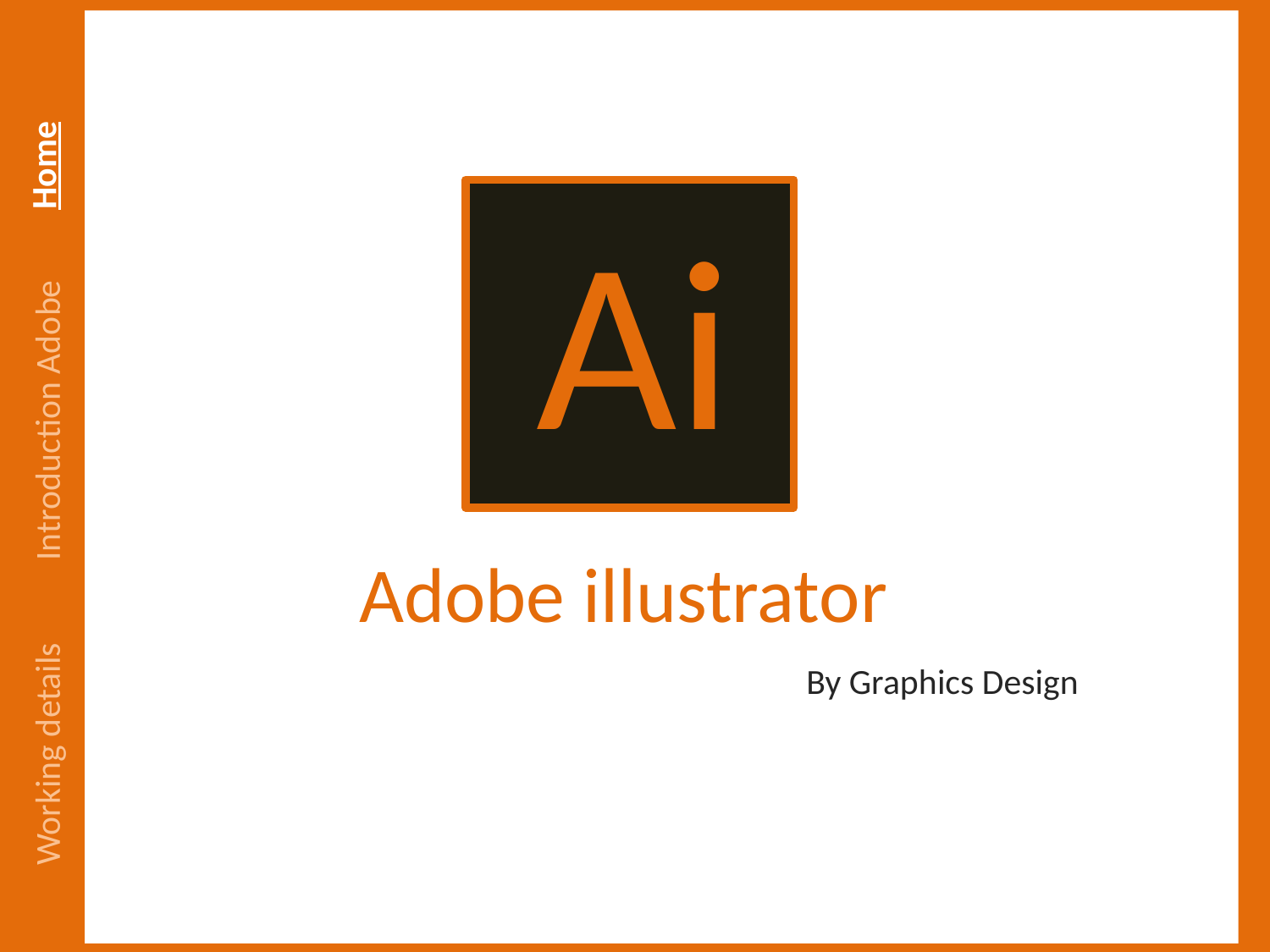

Introduction
Home

Ai
Introduction Adobe

Adobe illustrator
By Graphics Design
Working details